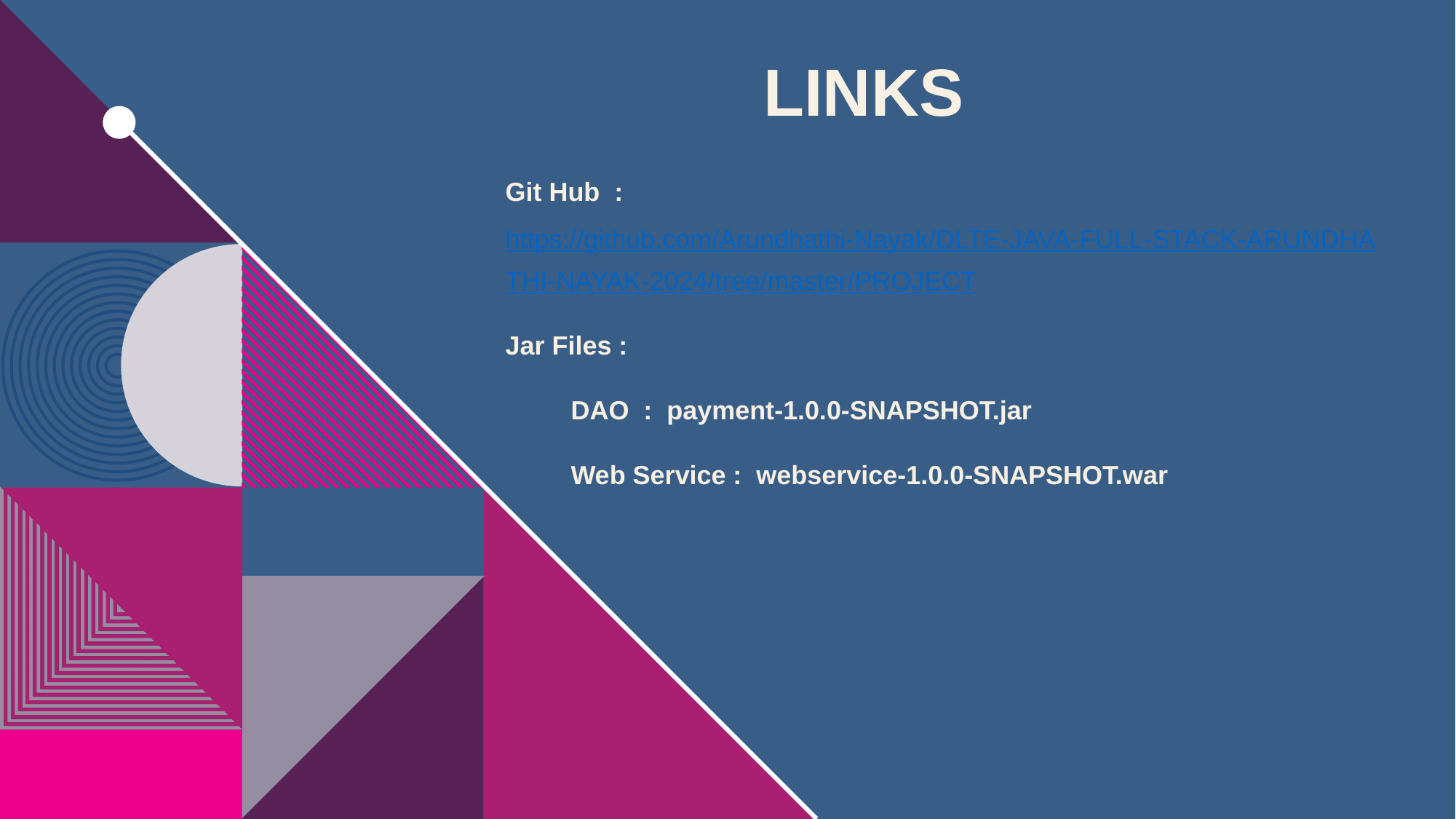

# LINKS
Git Hub  :https://github.com/Arundhathi-Nayak/DLTE-JAVA-FULL-STACK-ARUNDHATHI-NAYAK-2024/tree/master/PROJECT
Jar Files :
         DAO  :  payment-1.0.0-SNAPSHOT.jar
         Web Service :  webservice-1.0.0-SNAPSHOT.war